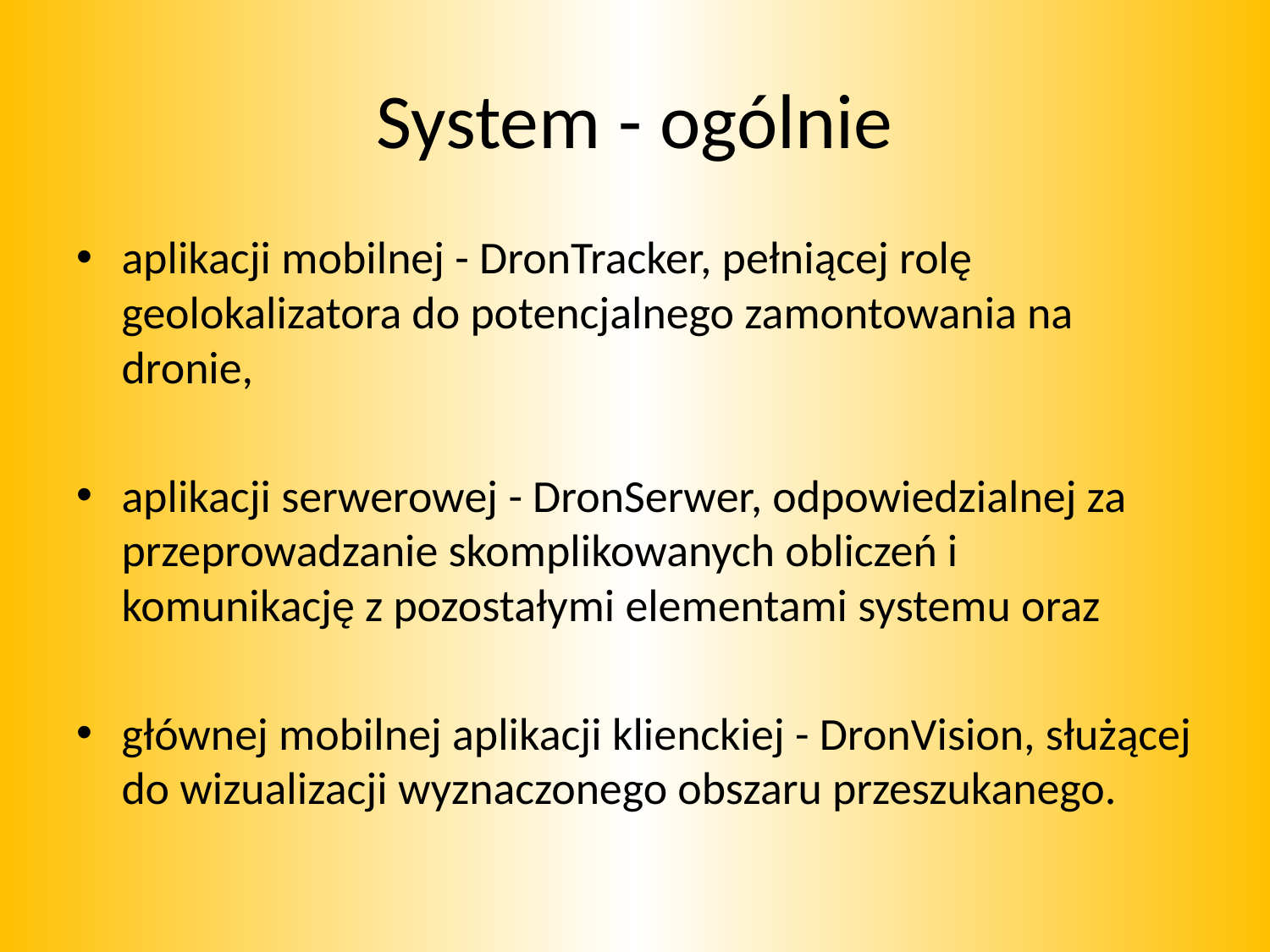

# System - ogólnie
aplikacji mobilnej - DronTracker, pełniącej rolę geolokalizatora do potencjalnego zamontowania na dronie,

aplikacji serwerowej - DronSerwer, odpowiedzialnej za przeprowadzanie skomplikowanych obliczeń i komunikację z pozostałymi elementami systemu oraz

głównej mobilnej aplikacji klienckiej - DronVision, służącej do wizualizacji wyznaczonego obszaru przeszukanego.